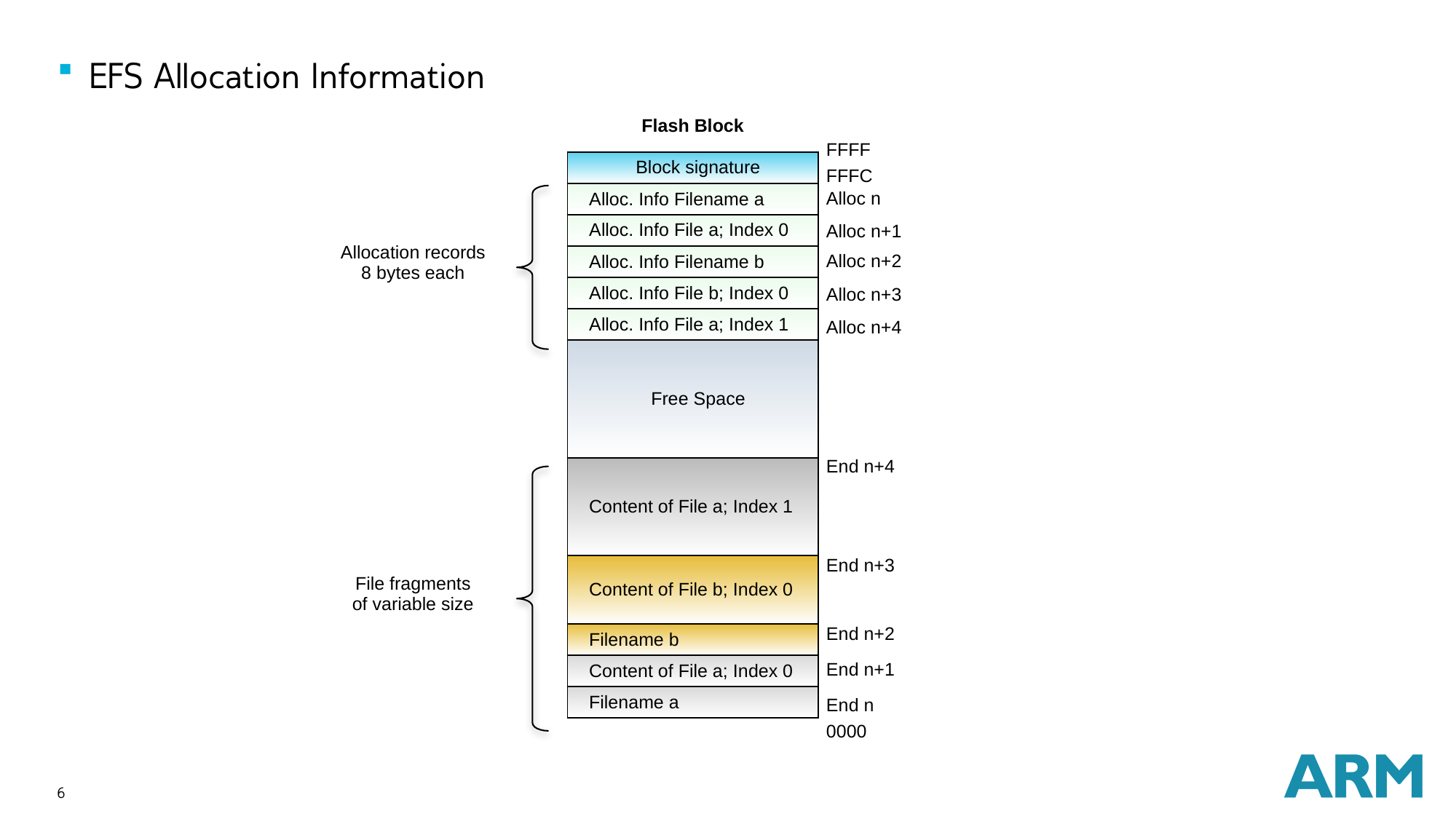

EFS Allocation Information
Flash Block
FFFF
| Block signature |
| --- |
| Alloc. Info Filename a |
| Alloc. Info File a; Index 0 |
| Alloc. Info Filename b |
| Alloc. Info File b; Index 0 |
| Alloc. Info File a; Index 1 |
| Free Space |
| Content of File a; Index 1 |
| Content of File b; Index 0 |
| Filename b |
| Content of File a; Index 0 |
| Filename a |
FFFC

Alloc n
Alloc n+1
Allocation records
8 bytes each
Alloc n+2
Alloc n+3
Alloc n+4
End n+4

End n+3
File fragments
of variable size
End n+2
End n+1
End n
0000